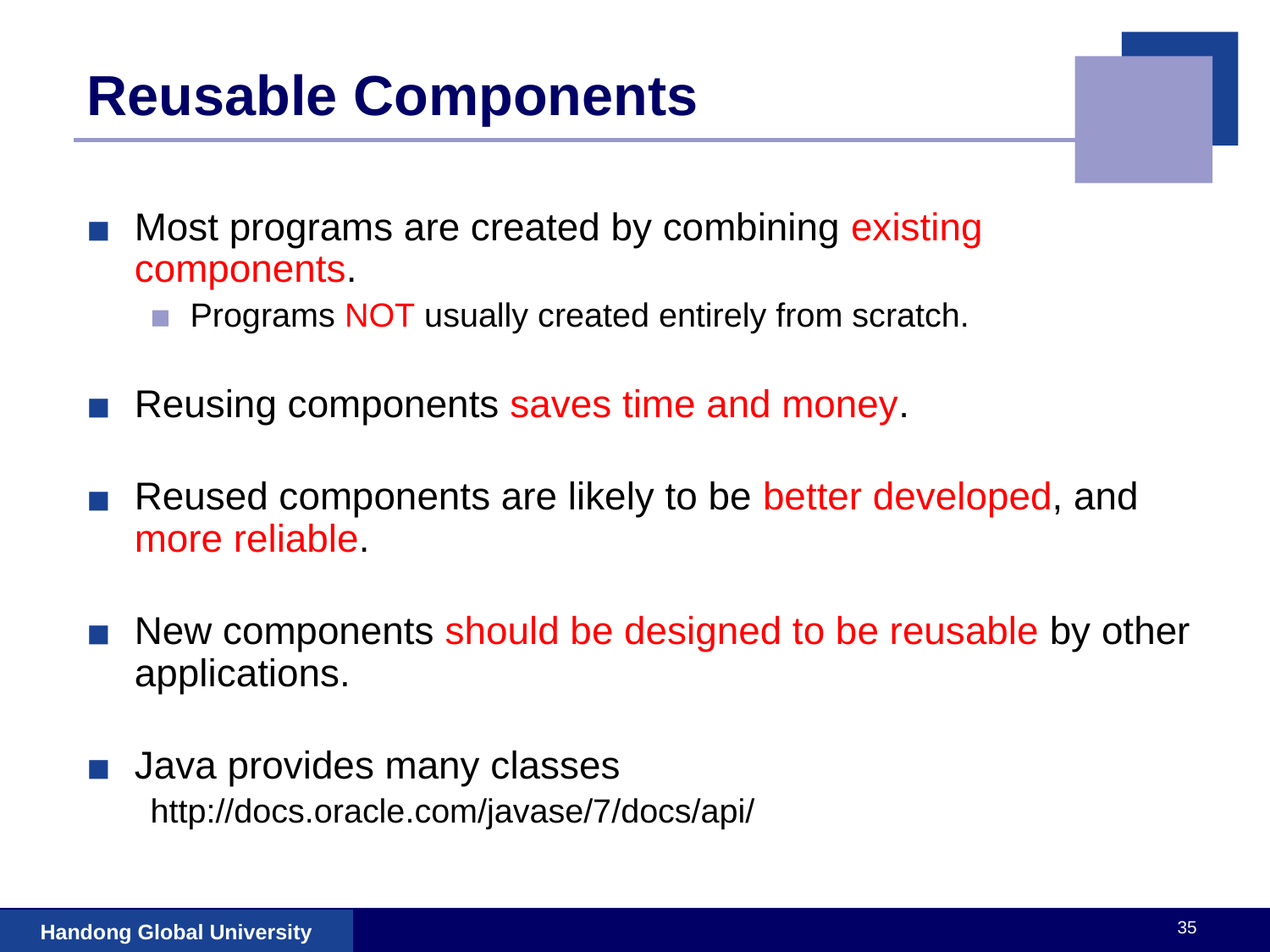

# Reusable Components
Most programs are created by combining existing components.
Programs NOT usually created entirely from scratch.

Reusing components saves time and money.

Reused components are likely to be better developed, and more reliable.

New components should be designed to be reusable by other applications.

Java provides many classes
http://docs.oracle.com/javase/7/docs/api/

35